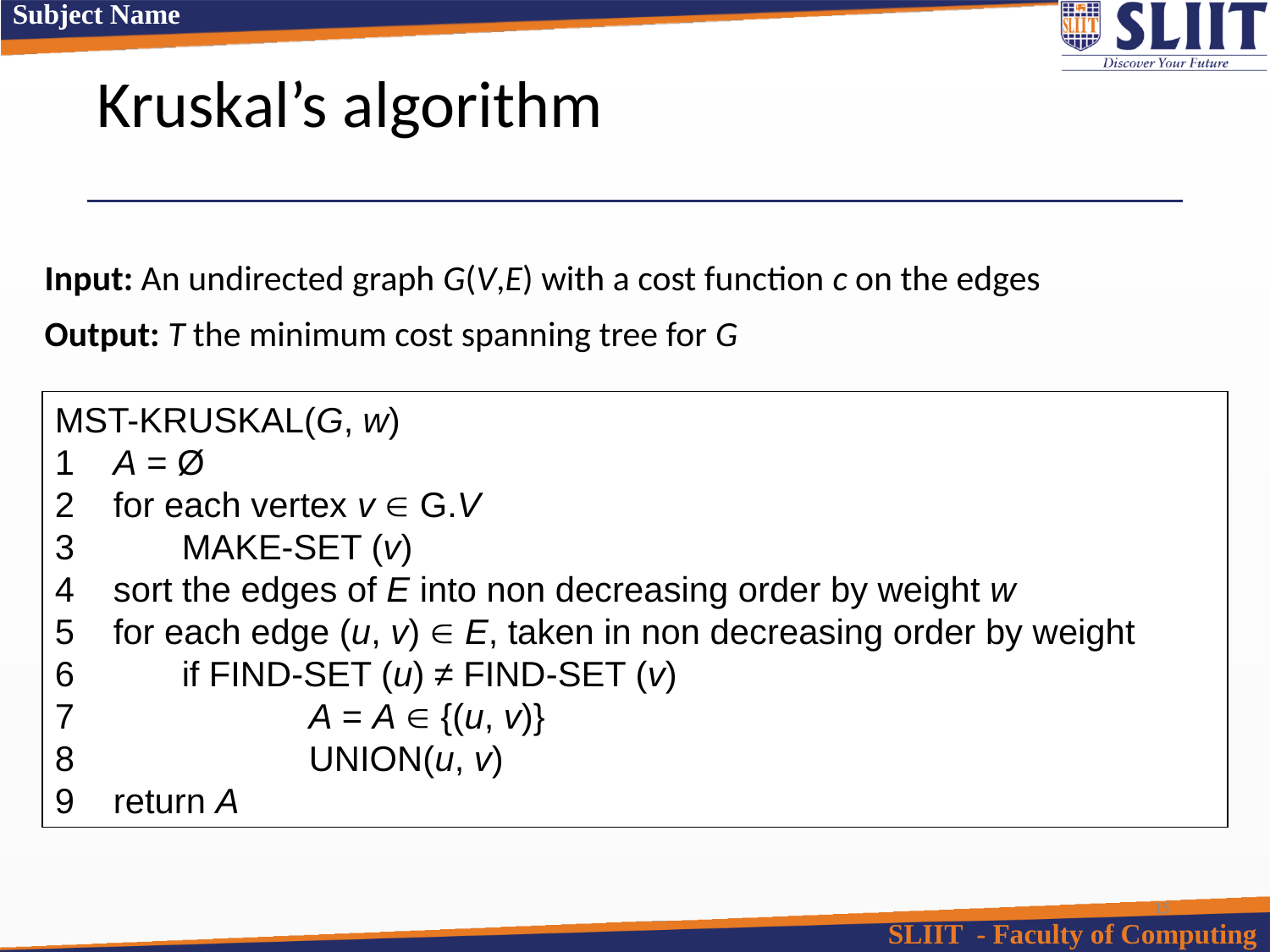

# Kruskal’s algorithm
Input: An undirected graph G(V,E) with a cost function c on the edges
Output: T the minimum cost spanning tree for G
MST-KRUSKAL(G, w)
1    A = Ø
2    for each vertex v ∈ G.V
3 	MAKE-SET (v)
4    sort the edges of E into non decreasing order by weight w
5    for each edge (u, v) ∈ E, taken in non decreasing order by weight
6	if FIND-SET (u) ≠ FIND-SET (v)
7 		A = A ∈ {(u, v)}
8		UNION(u, v)
9    return A
15